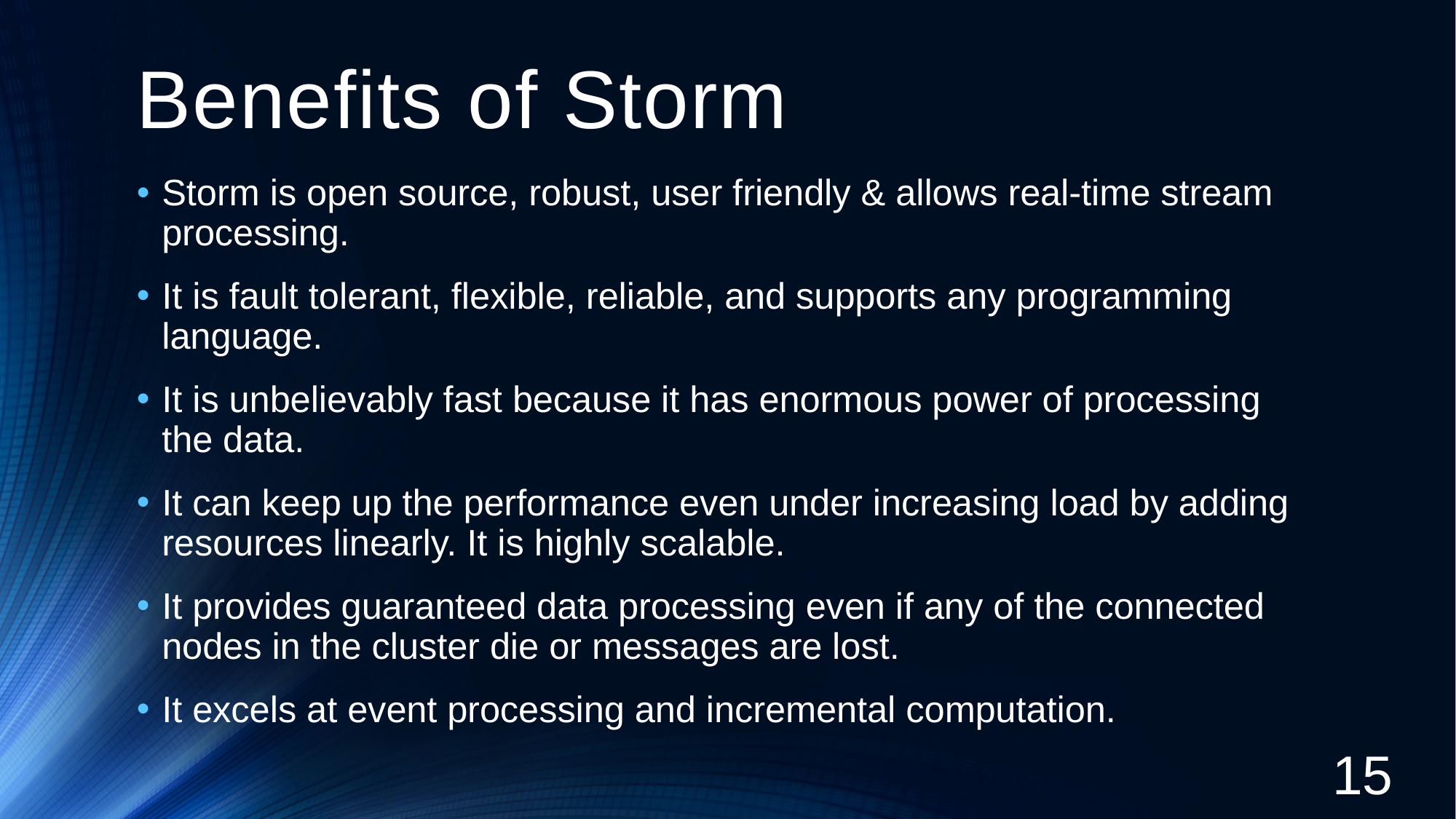

# Benefits of Storm
Storm is open source, robust, user friendly & allows real-time stream processing.
It is fault tolerant, flexible, reliable, and supports any programming language.
It is unbelievably fast because it has enormous power of processing the data.
It can keep up the performance even under increasing load by adding resources linearly. It is highly scalable.
It provides guaranteed data processing even if any of the connected nodes in the cluster die or messages are lost.
It excels at event processing and incremental computation.

15